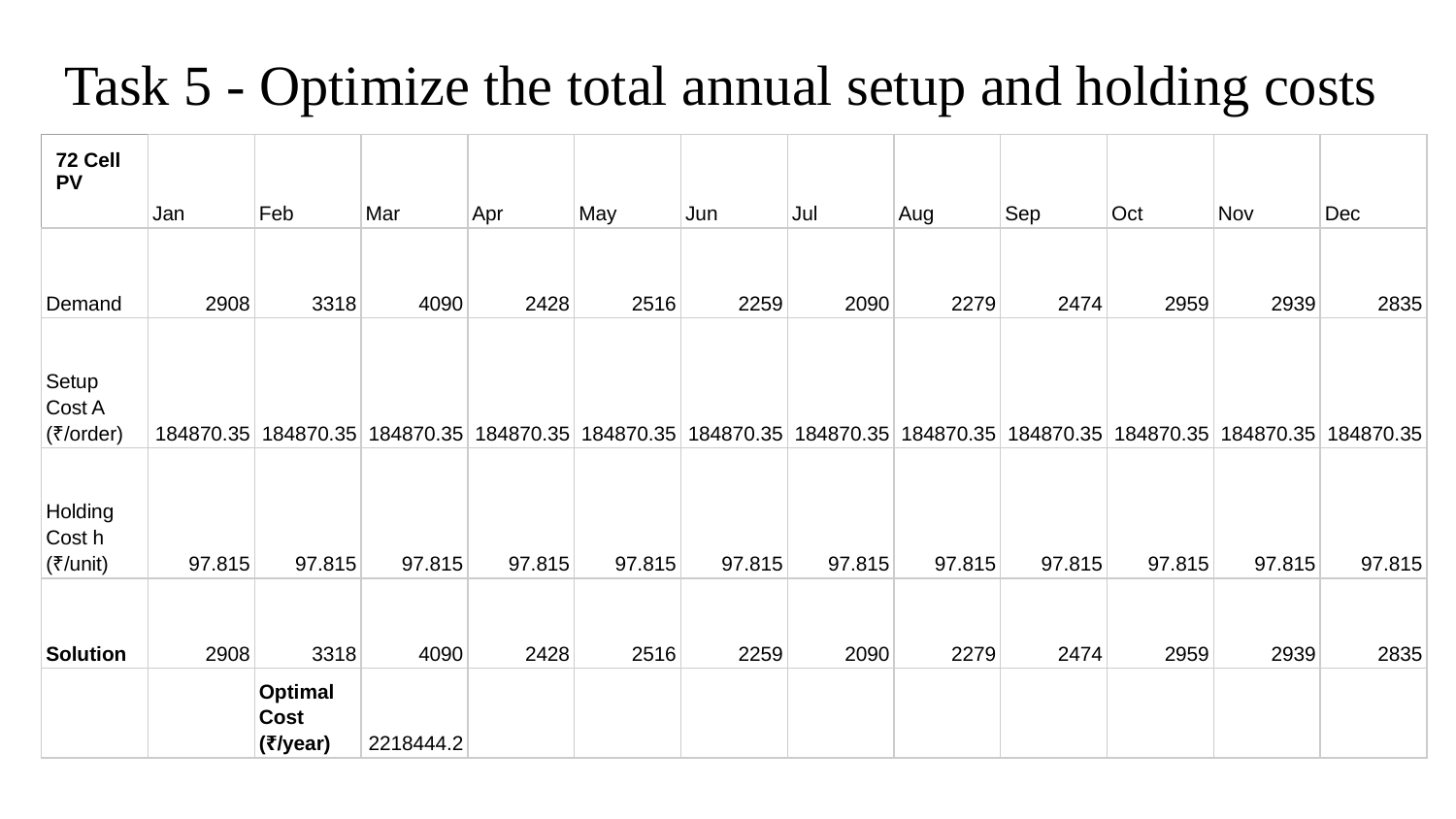

# Task 5 - Optimize the total annual setup and holding costs

| 72 Cell PV | Jan | Feb | Mar | Apr | May | Jun | Jul | Aug | Sep | Oct | Nov | Dec |
| --- | --- | --- | --- | --- | --- | --- | --- | --- | --- | --- | --- | --- |
| Demand | 2908 | 3318 | 4090 | 2428 | 2516 | 2259 | 2090 | 2279 | 2474 | 2959 | 2939 | 2835 |
| Setup Cost A (₹/order) | 184870.35 | 184870.35 | 184870.35 | 184870.35 | 184870.35 | 184870.35 | 184870.35 | 184870.35 | 184870.35 | 184870.35 | 184870.35 | 184870.35 |
| Holding Cost h (₹/unit) | 97.815 | 97.815 | 97.815 | 97.815 | 97.815 | 97.815 | 97.815 | 97.815 | 97.815 | 97.815 | 97.815 | 97.815 |
| Solution | 2908 | 3318 | 4090 | 2428 | 2516 | 2259 | 2090 | 2279 | 2474 | 2959 | 2939 | 2835 |
|  |  | Optimal Cost (₹/year) | 2218444.2 |  |  |  |  |  |  |  |  |  |